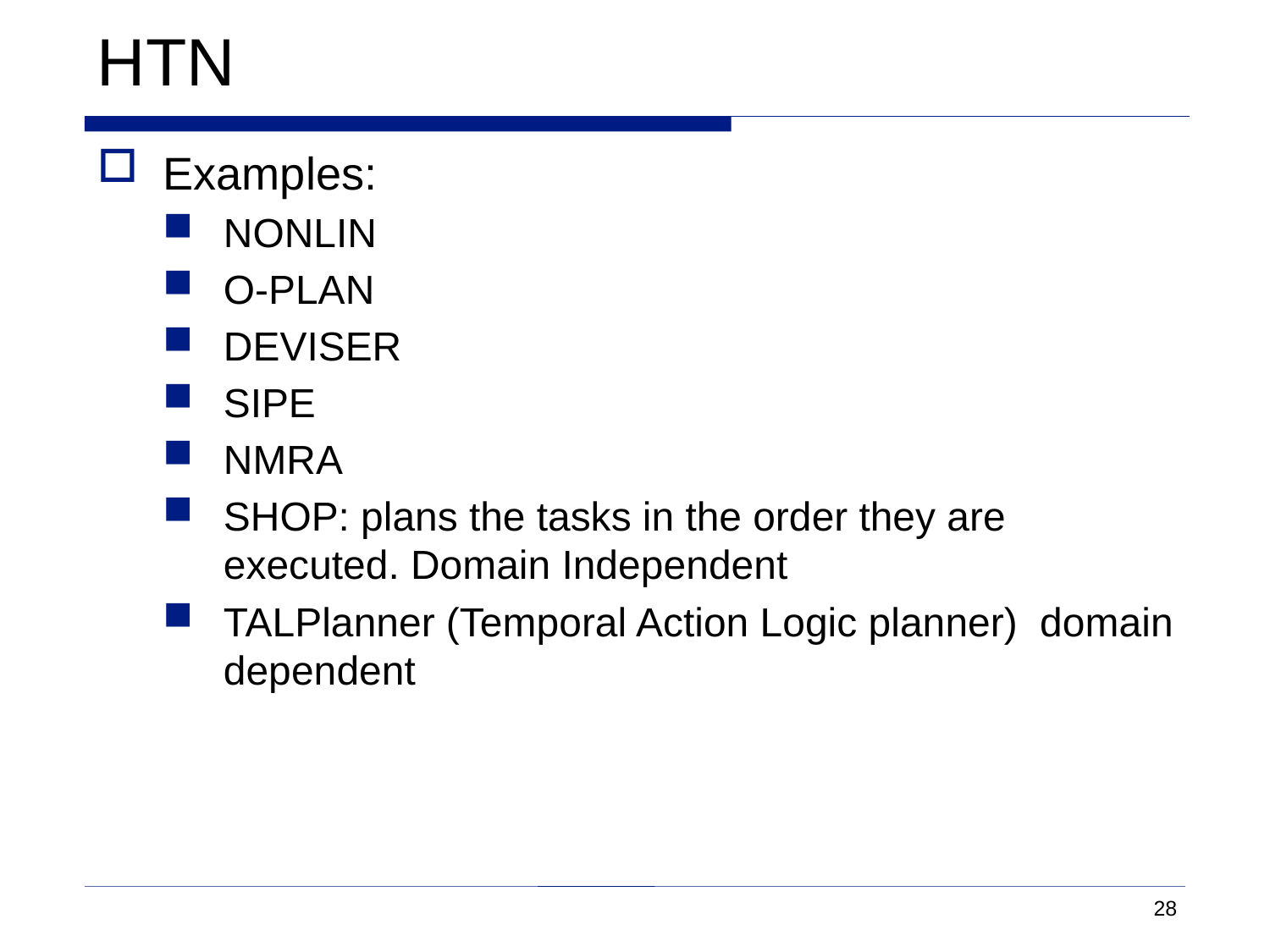

# HTN
Examples:
NONLIN
O-PLAN
DEVISER
SIPE
NMRA
SHOP: plans the tasks in the order they are executed. Domain Independent
TALPlanner (Temporal Action Logic planner)  domain dependent